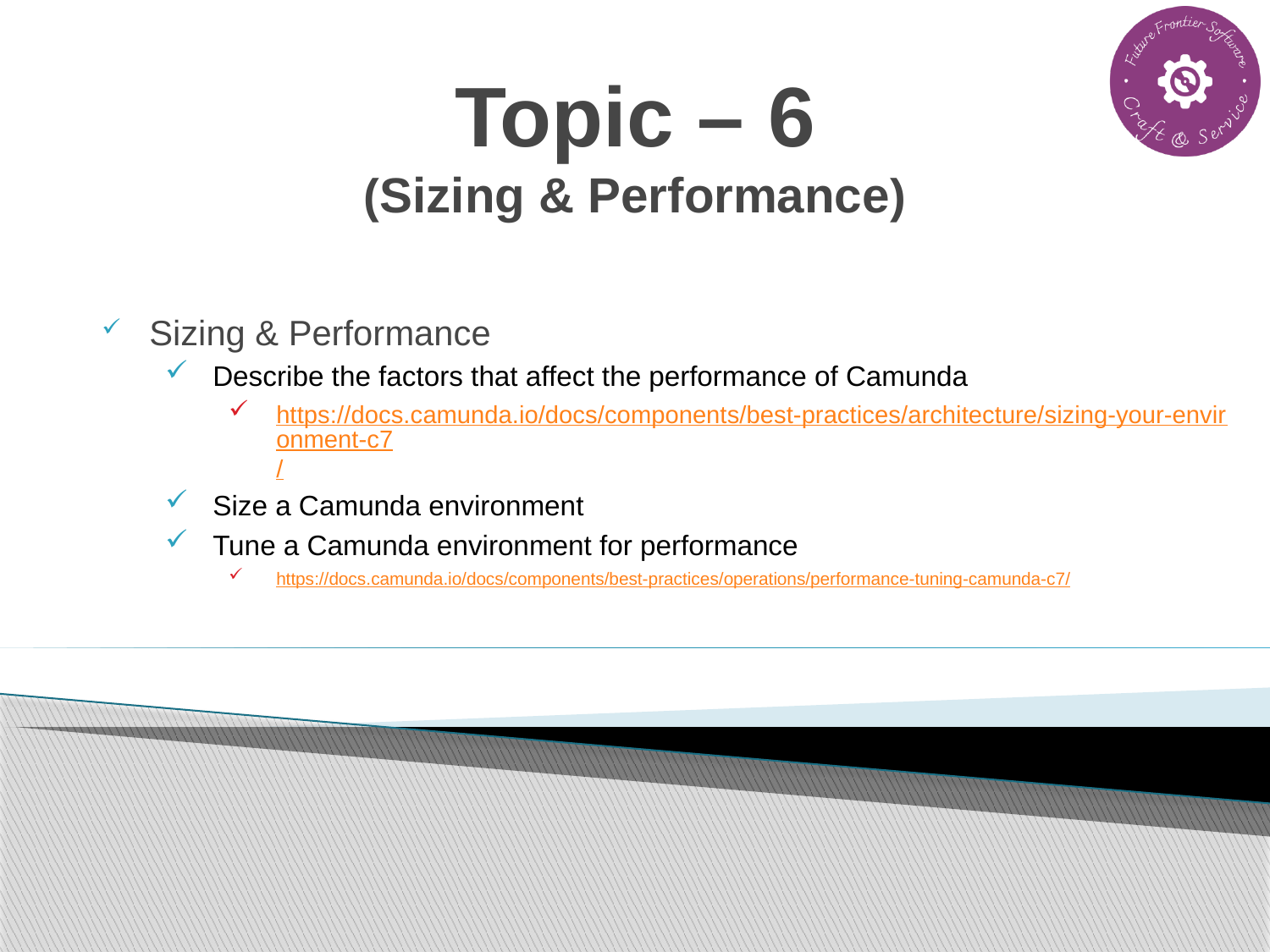

# Topic – 6 (Sizing & Performance)
Sizing & Performance
Describe the factors that affect the performance of Camunda
https://docs.camunda.io/docs/components/best-practices/architecture/sizing-your-environment-c7/
Size a Camunda environment
Tune a Camunda environment for performance
https://docs.camunda.io/docs/components/best-practices/operations/performance-tuning-camunda-c7/